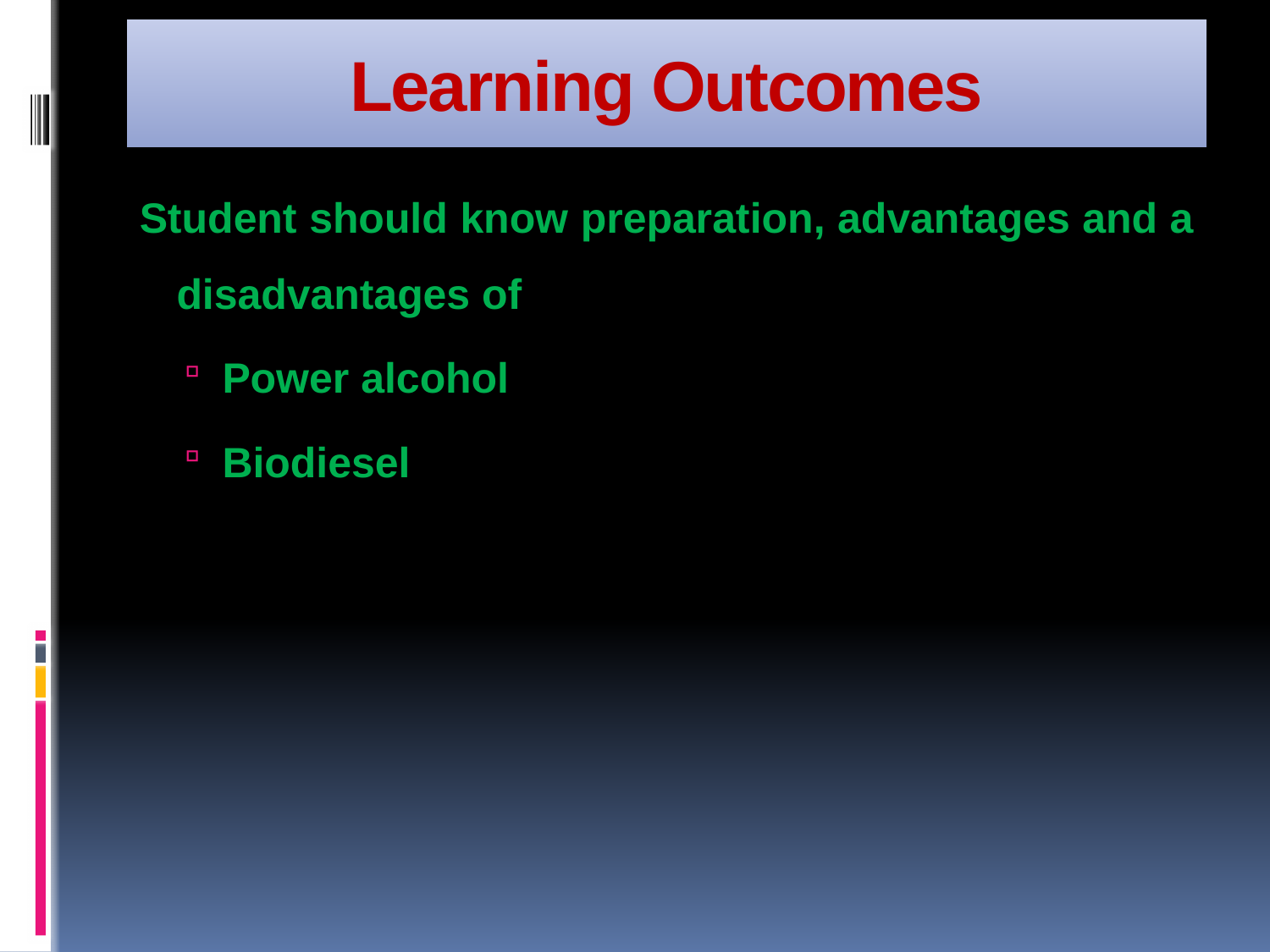

# Learning Outcomes
Student should know preparation, advantages and a disadvantages of
Power alcohol
Biodiesel